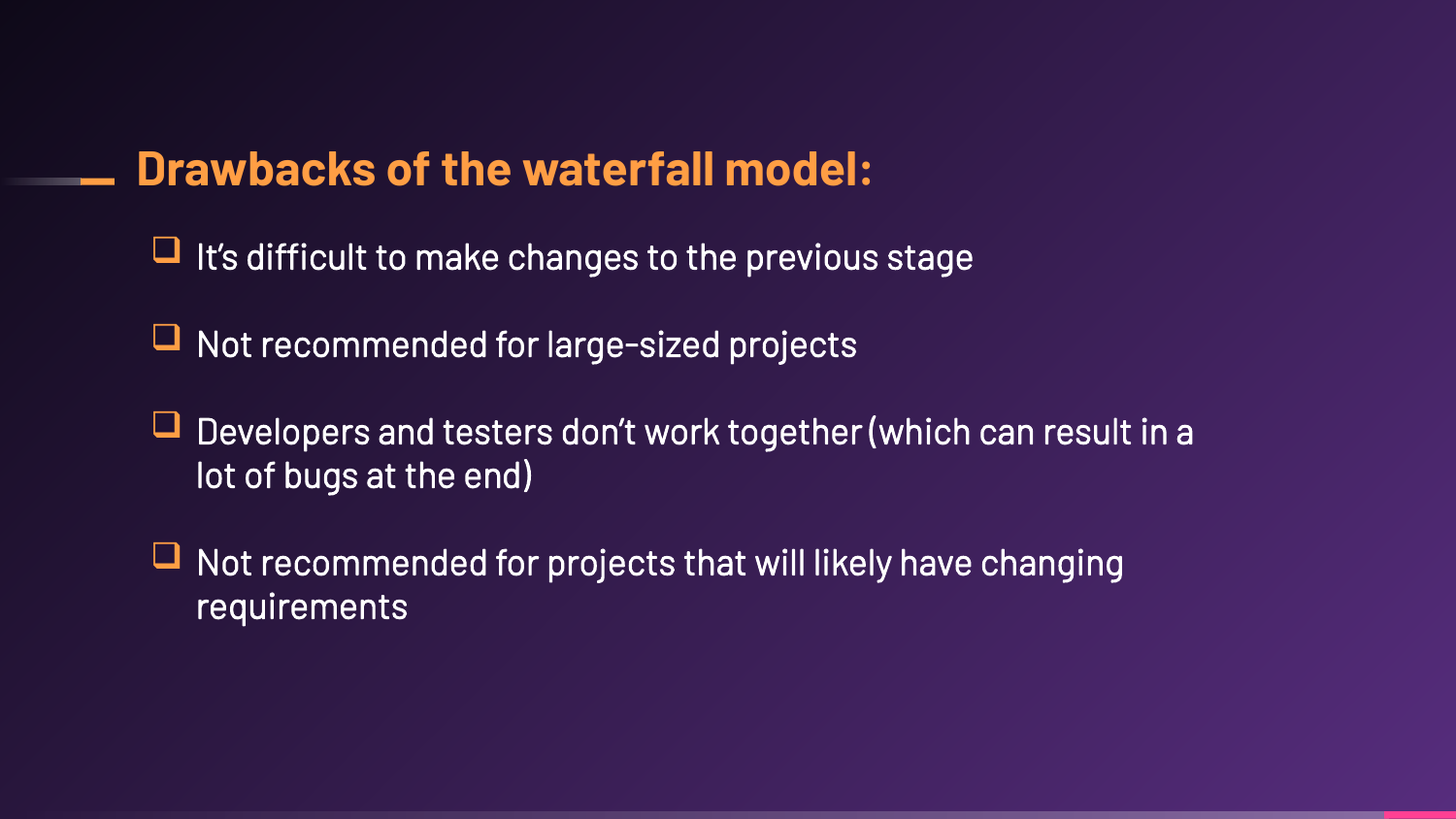

# Drawbacks of the waterfall model:
It’s difficult to make changes to the previous stage

Not recommended for large-sized projects

Developers and testers don’t work together (which can result in a lot of bugs at the end)

Not recommended for projects that will likely have changing requirements
10